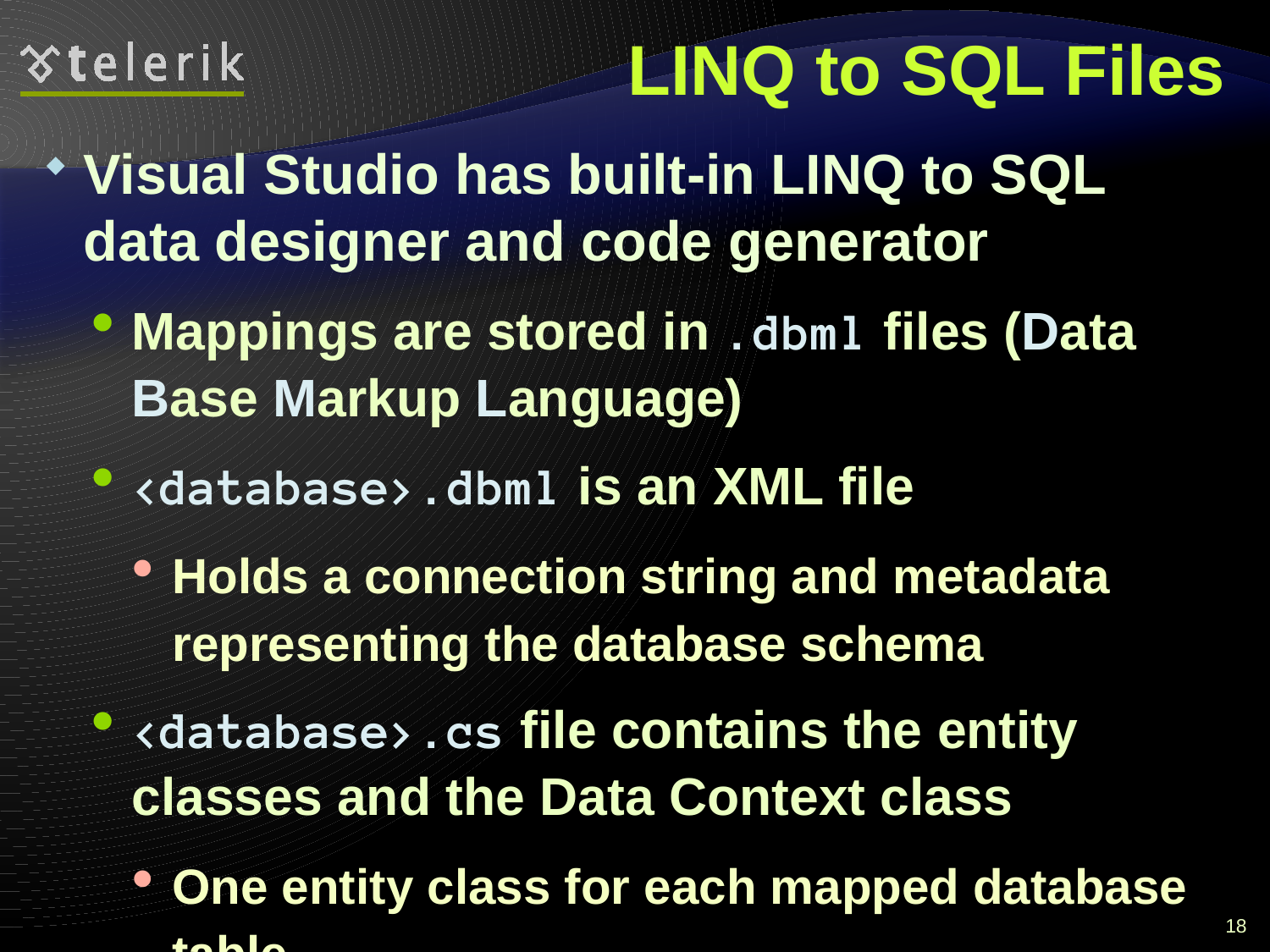

# LINQ to SQL Files
Visual Studio has built-in LINQ to SQL data designer and code generator
Mappings are stored in .dbml files (Data Base Markup Language)
<database>.dbml is an XML file
Holds a connection string and metadata representing the database schema
<database>.cs file contains the entity classes and the Data Context class
One entity class for each mapped database table
18